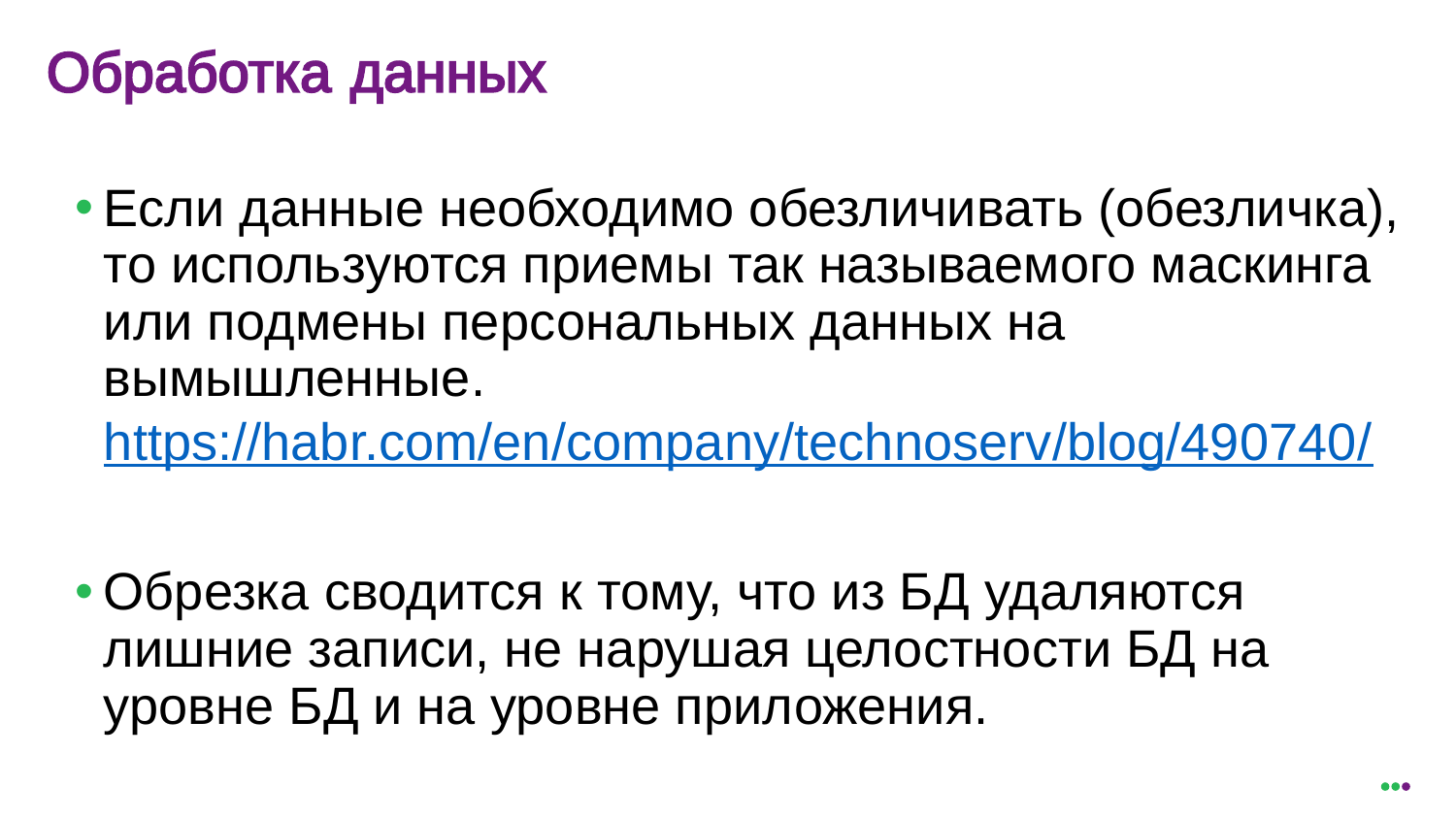

# Обработка данных
Если данные необходимо обезличивать (обезличка), то используются приемы так называемого маскинга или подмены персональных данных на вымышленные.
https://habr.com/en/company/technoserv/blog/490740/

Обрезка сводится к тому, что из БД удаляются лишние записи, не нарушая целостности БД на уровне БД и на уровне приложения.